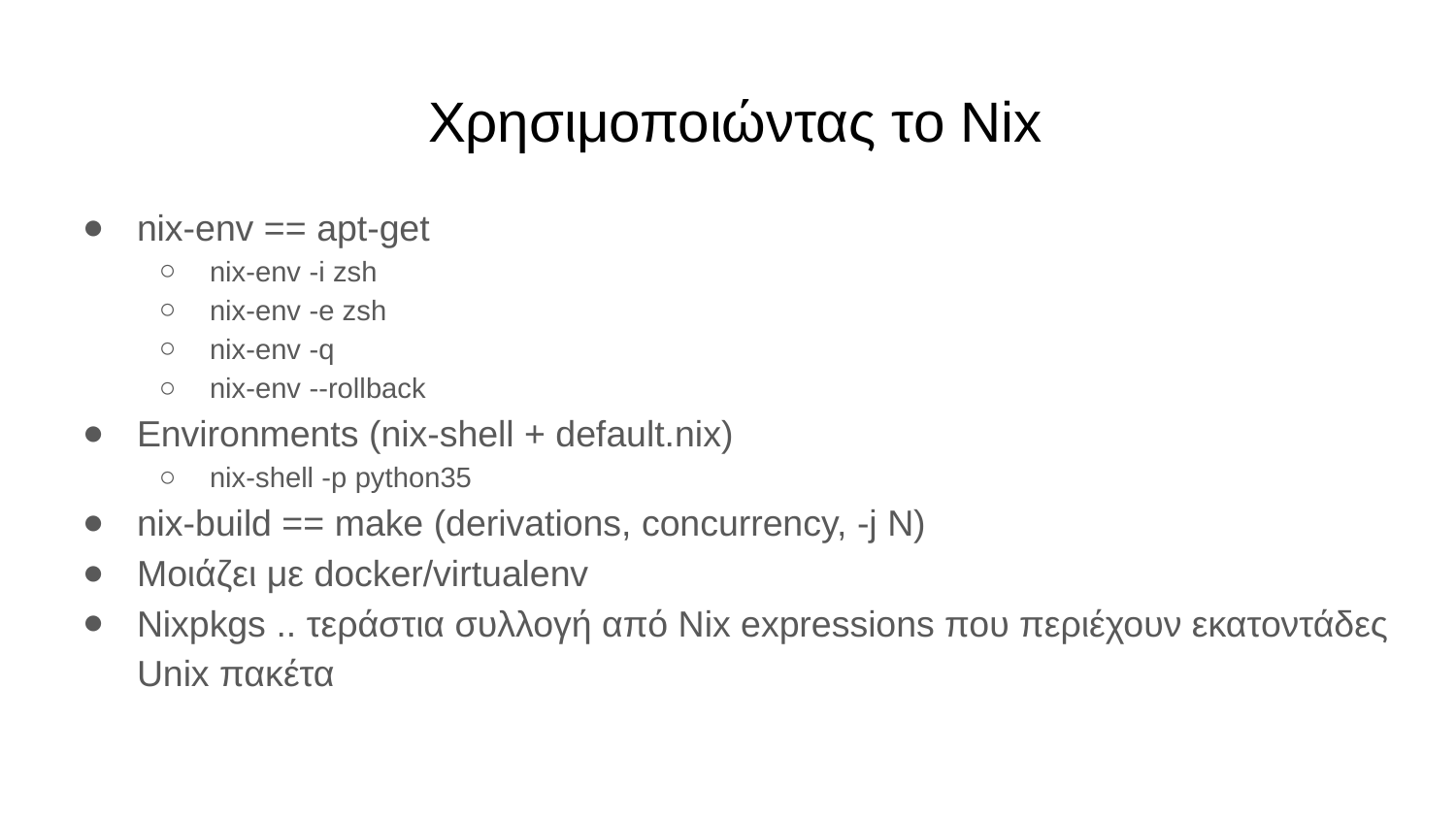

# Χρησιμοποιώντας το Nix
nix-env == apt-get
nix-env -i zsh
nix-env -e zsh
nix-env -q
nix-env --rollback
Εnvironments (nix-shell + default.nix)
nix-shell -p python35
nix-build == make (derivations, concurrency, -j N)
Μοιάζει με docker/virtualenv
Nixpkgs .. τεράστια συλλογή από Nix expressions που περιέχουν εκατοντάδες Unix πακέτα